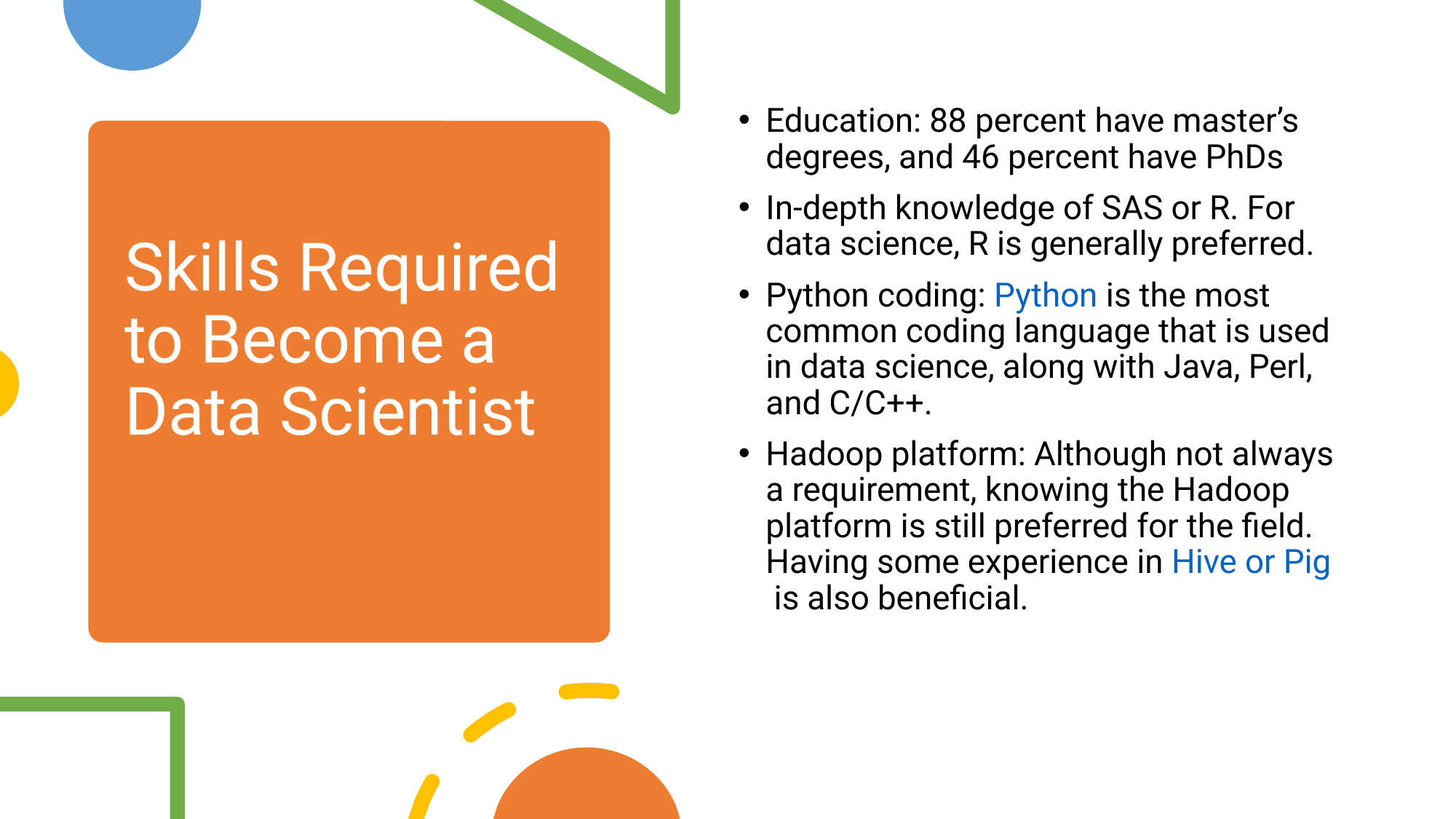

Education: 88 percent have master’s degrees, and 46 percent have PhDs
In-depth knowledge of SAS or R. For data science, R is generally preferred.
Python coding: Python is the most common coding language that is used in data science, along with Java, Perl, and C/C++.
Hadoop platform: Although not always a requirement, knowing the Hadoop platform is still preferred for the field. Having some experience in Hive or Pig is also beneficial.

# Skills Required to Become a Data Scientist